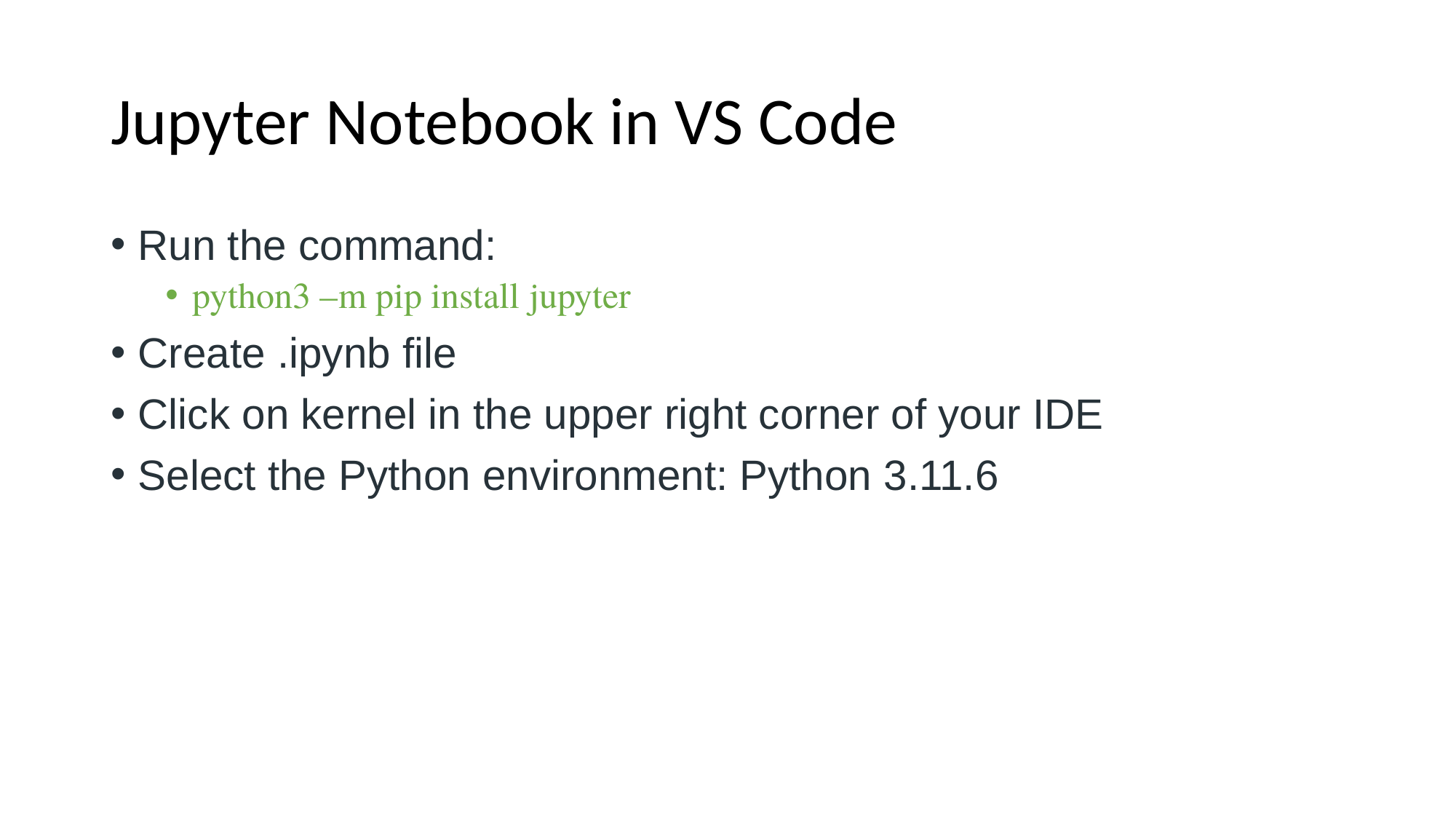

# Jupyter Notebook in VS Code
Run the command:
python3 –m pip install jupyter
Create .ipynb file
Click on kernel in the upper right corner of your IDE
Select the Python environment: Python 3.11.6